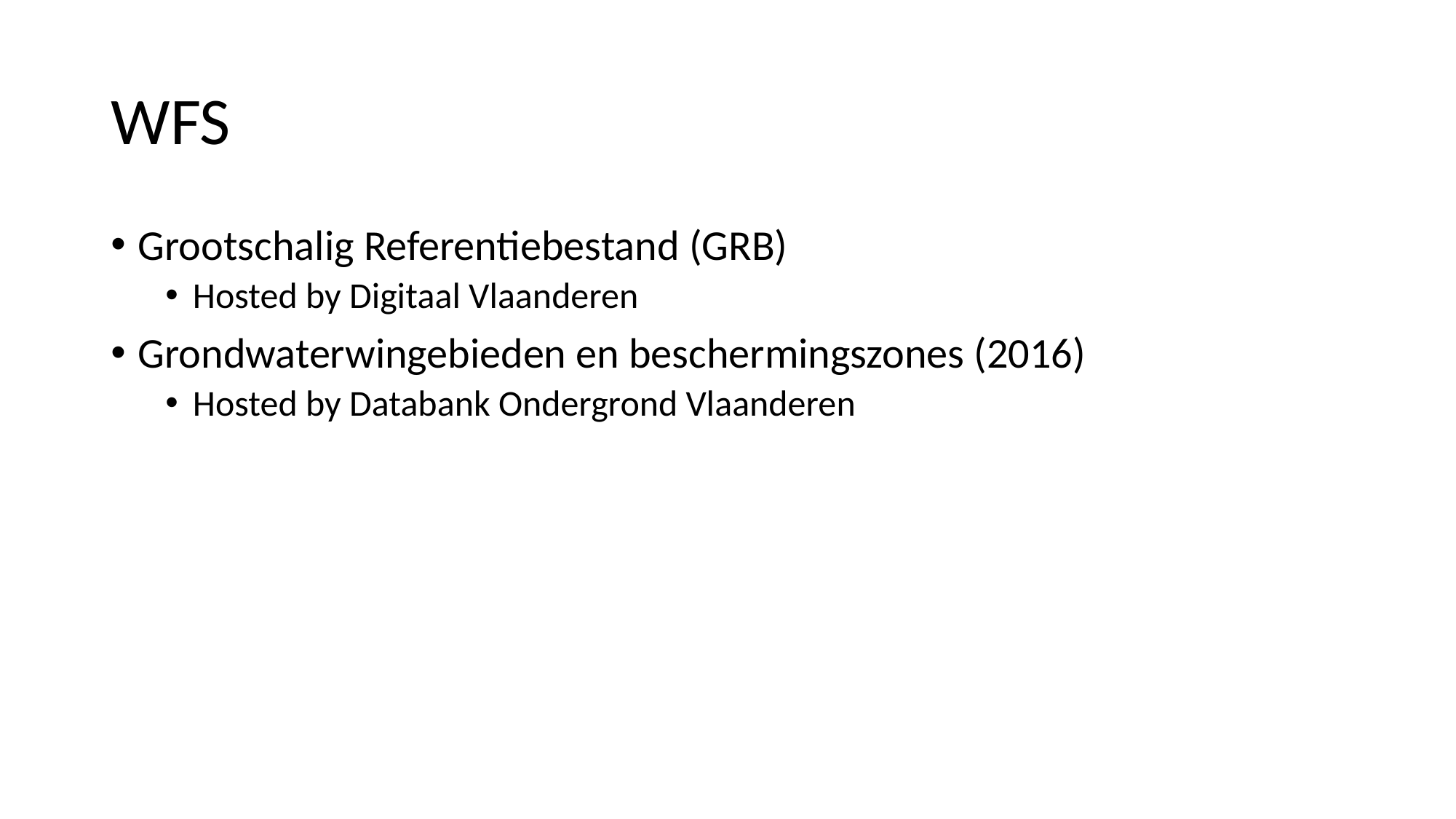

# WFS
Grootschalig Referentiebestand (GRB)
Hosted by Digitaal Vlaanderen
Grondwaterwingebieden en beschermingszones (2016)
Hosted by Databank Ondergrond Vlaanderen